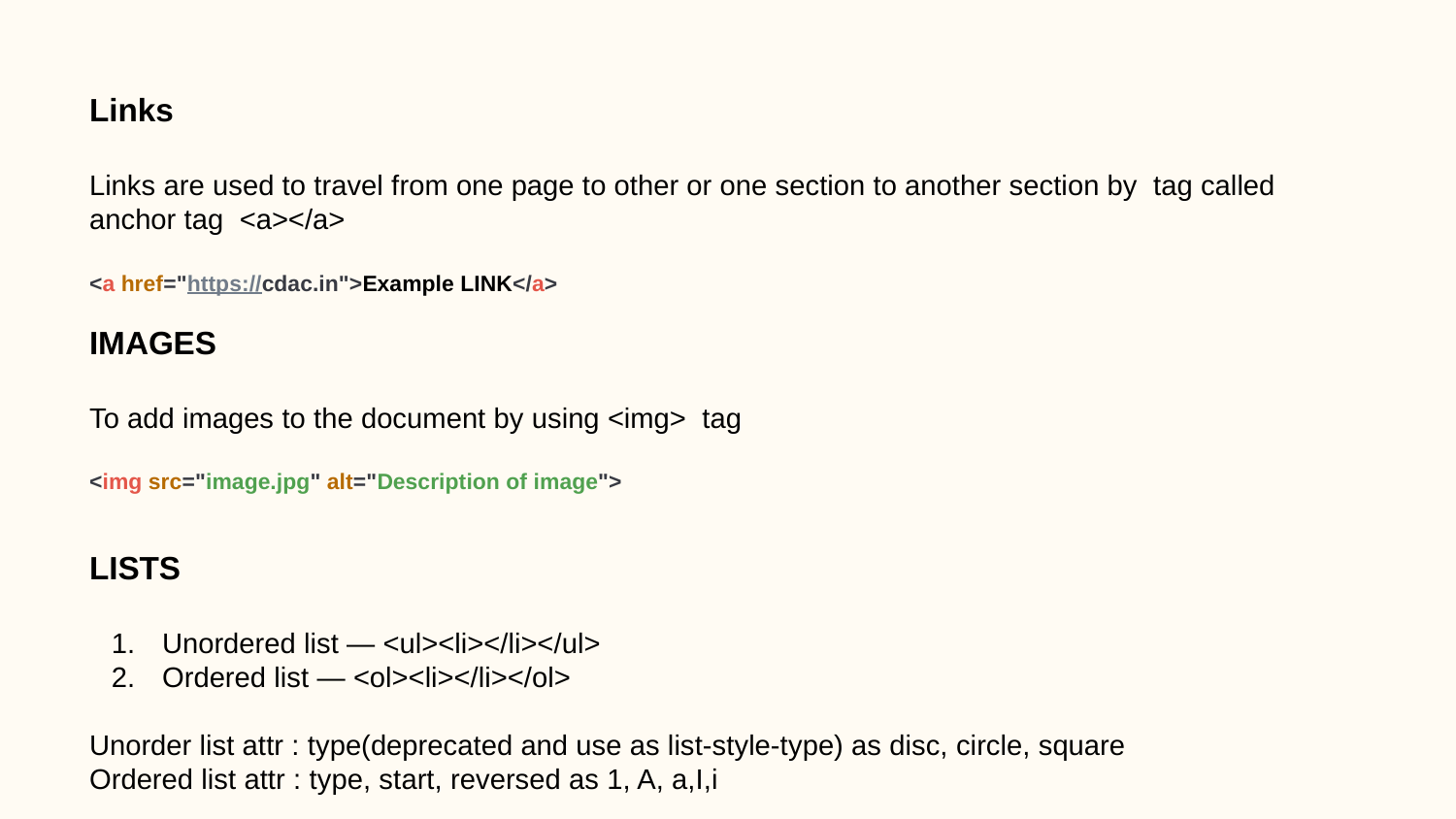

Links

Links are used to travel from one page to other or one section to another section by  tag called anchor tag  <a></a>

<a href="https://cdac.in">Example LINK</a>

IMAGES

To add images to the document by using <img>  tag

<img src="image.jpg" alt="Description of image">

LISTS

Unordered list — <ul><li></li></ul>
Ordered list — <ol><li></li></ol>

Unorder list attr : type(deprecated and use as list-style-type) as disc, circle, square
Ordered list attr : type, start, reversed as 1, A, a,I,i